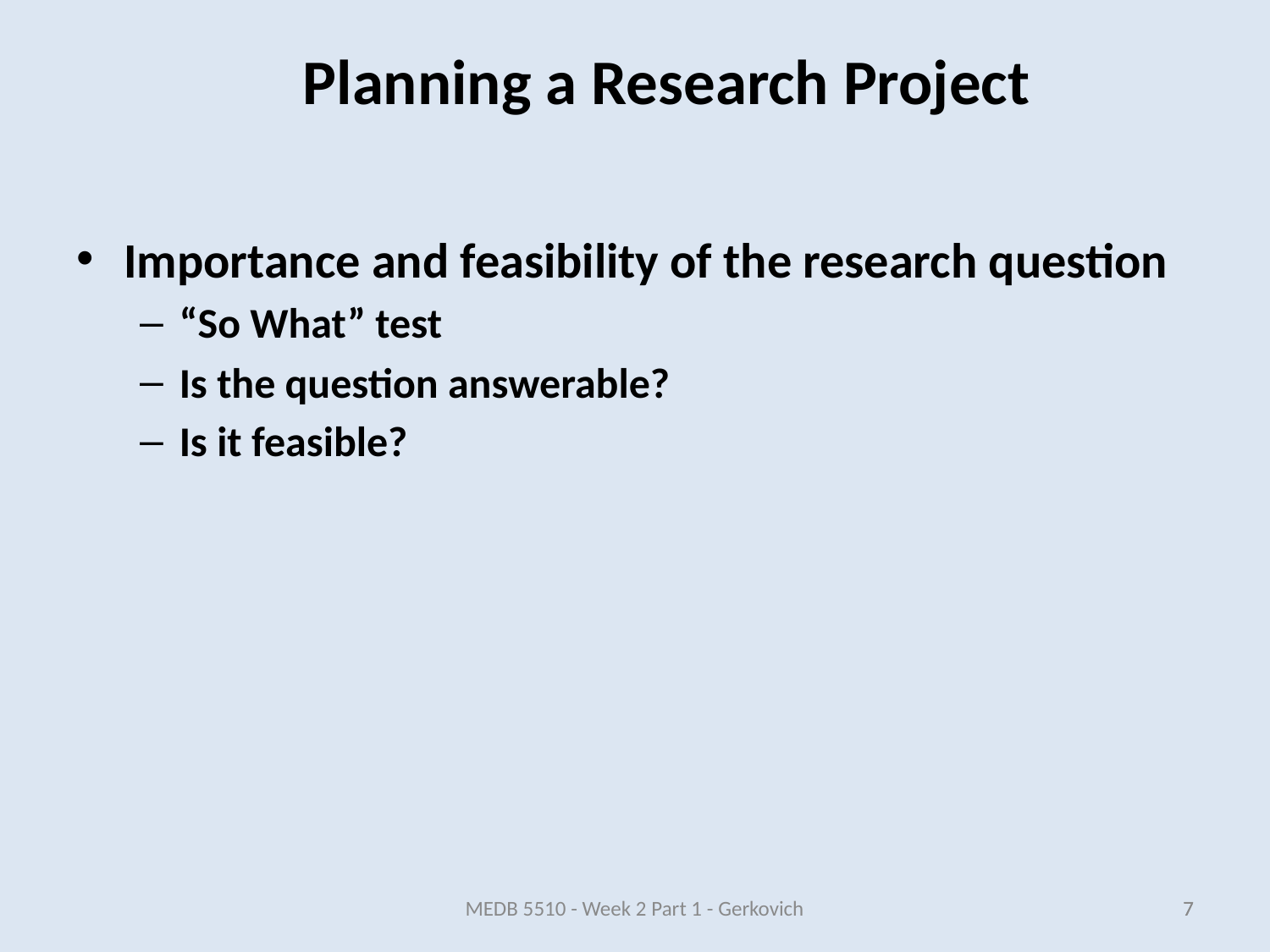

Importance and feasibility of the research question
“So What” test
Is the question answerable?
Is it feasible?

Planning a Research Project
MEDB 5510 - Week 2 Part 1 - Gerkovich
7
7